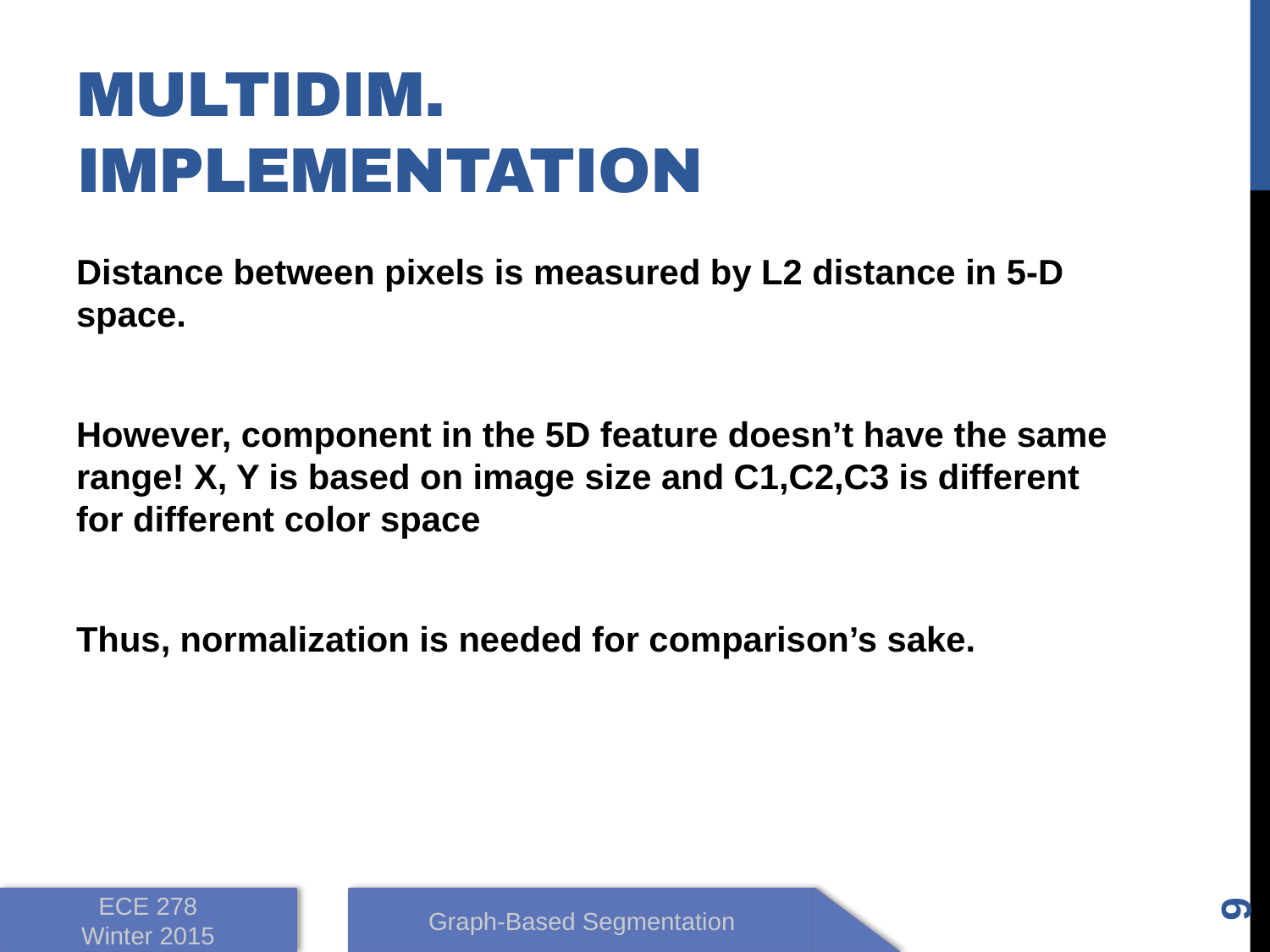

# MultiDim. Implementation
Distance between pixels is measured by L2 distance in 5-D space.

However, component in the 5D feature doesn’t have the same range! X, Y is based on image size and C1,C2,C3 is different for different color space

Thus, normalization is needed for comparison’s sake.
9
ECE 278
Winter 2015
Graph-Based Segmentation